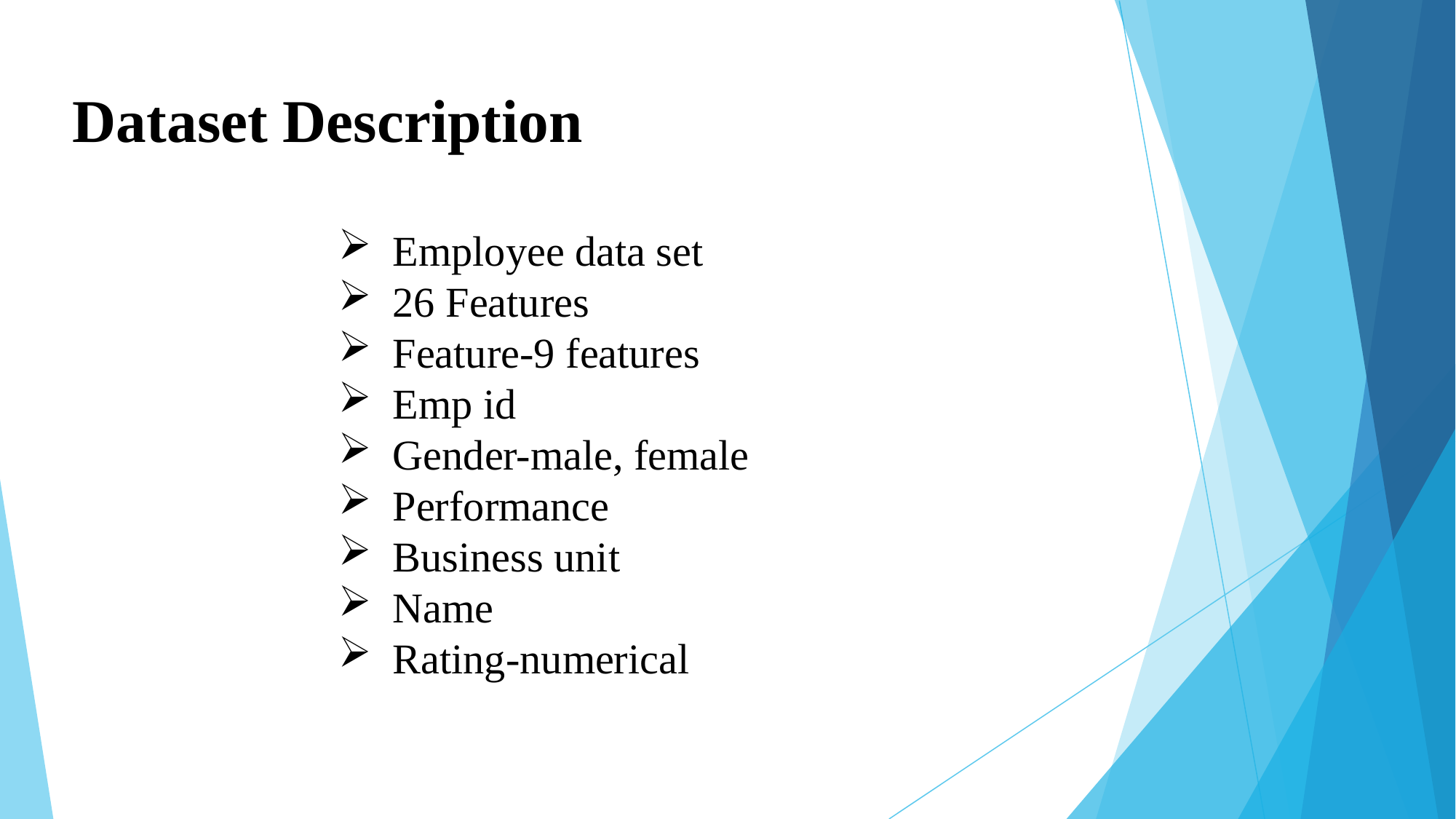

# Dataset Description
Employee data set
26 Features
Feature-9 features
Emp id
Gender-male, female
Performance
Business unit
Name
Rating-numerical